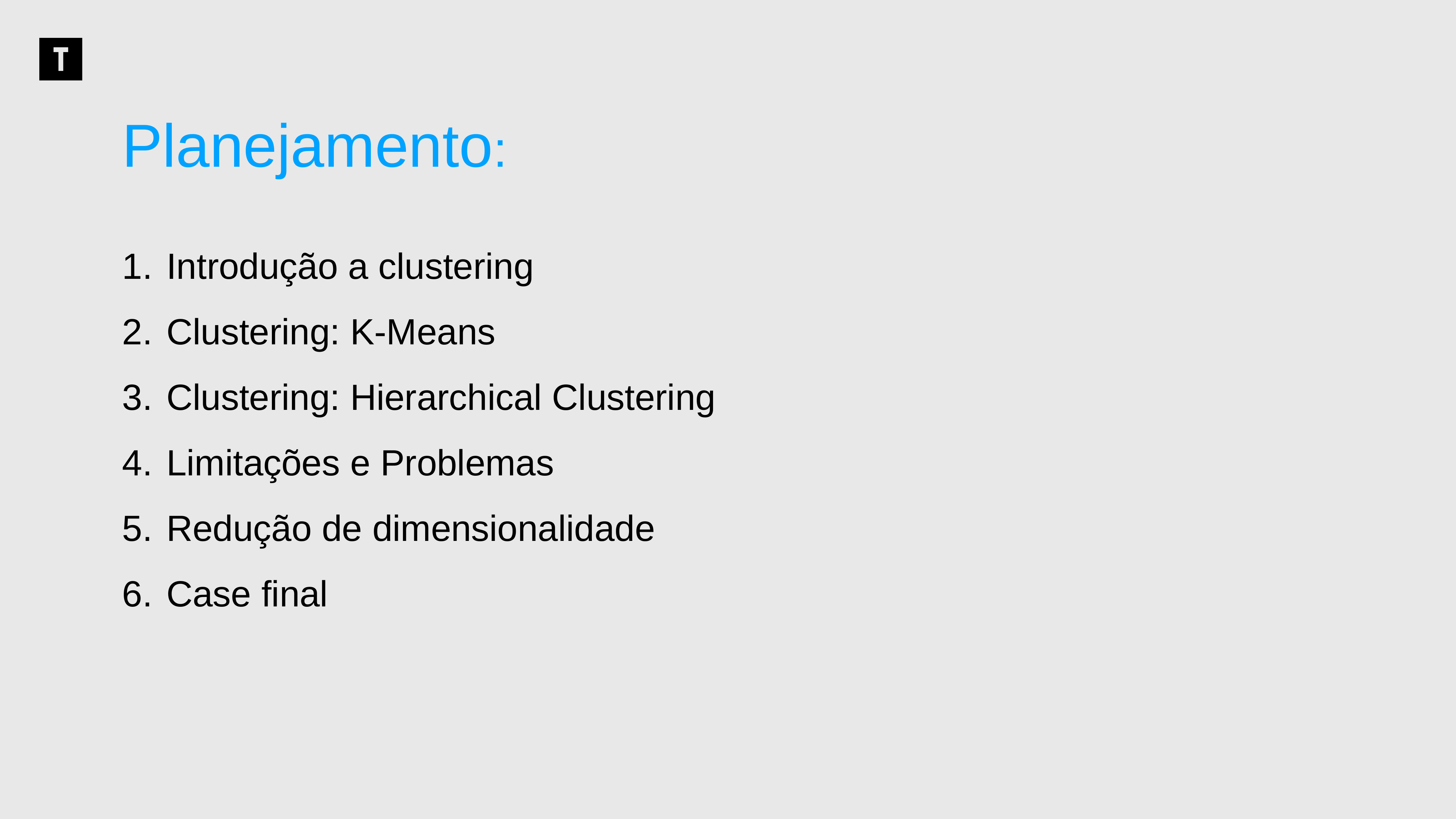

Planejamento:
Introdução a clustering
Clustering: K-Means
Clustering: Hierarchical Clustering
Limitações e Problemas
Redução de dimensionalidade
Case final